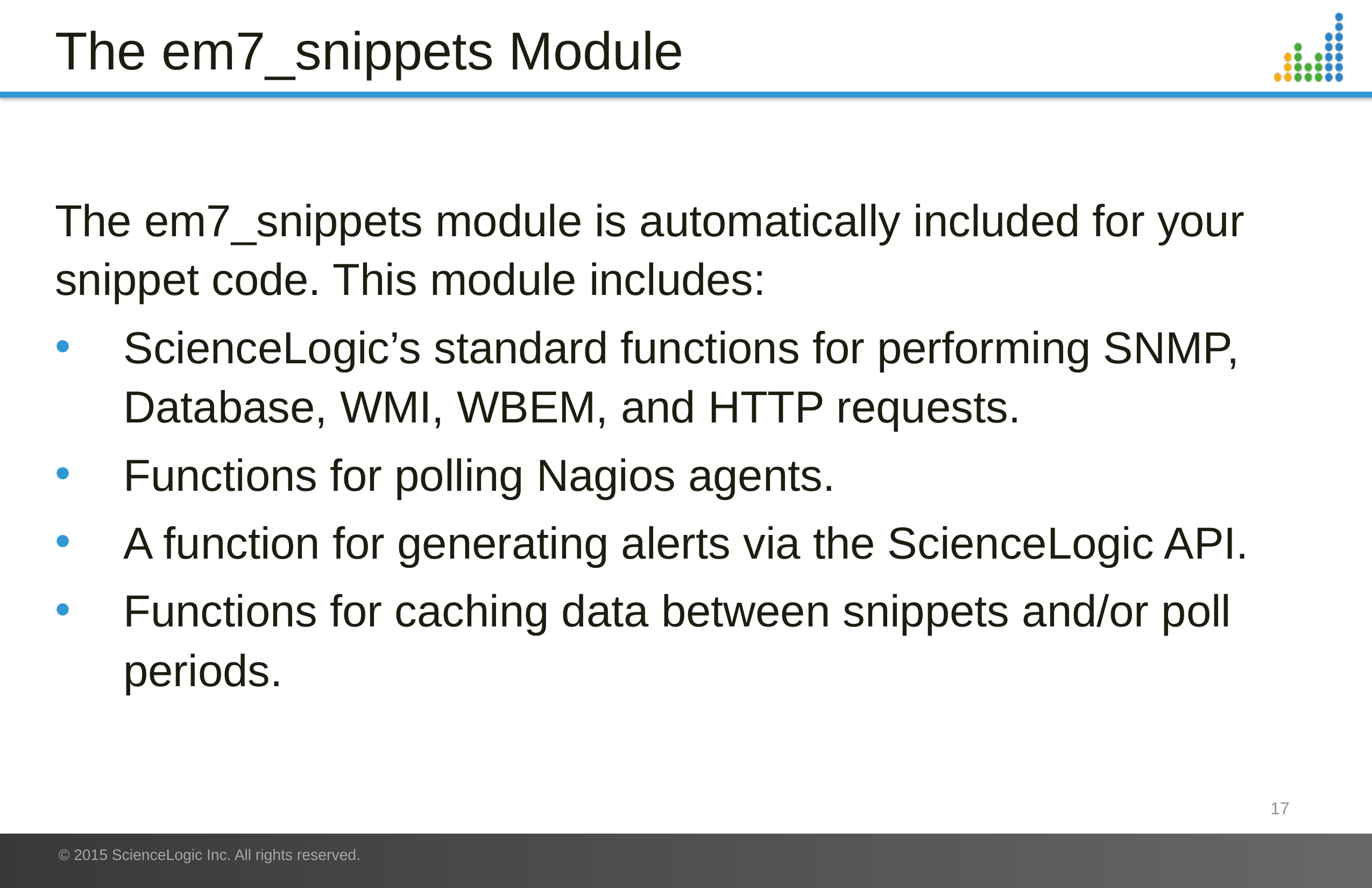

# The em7_snippets Module
The em7_snippets module is automatically included for your snippet code. This module includes:
ScienceLogic’s standard functions for performing SNMP, Database, WMI, WBEM, and HTTP requests.
Functions for polling Nagios agents.
A function for generating alerts via the ScienceLogic API.
Functions for caching data between snippets and/or poll periods.
17